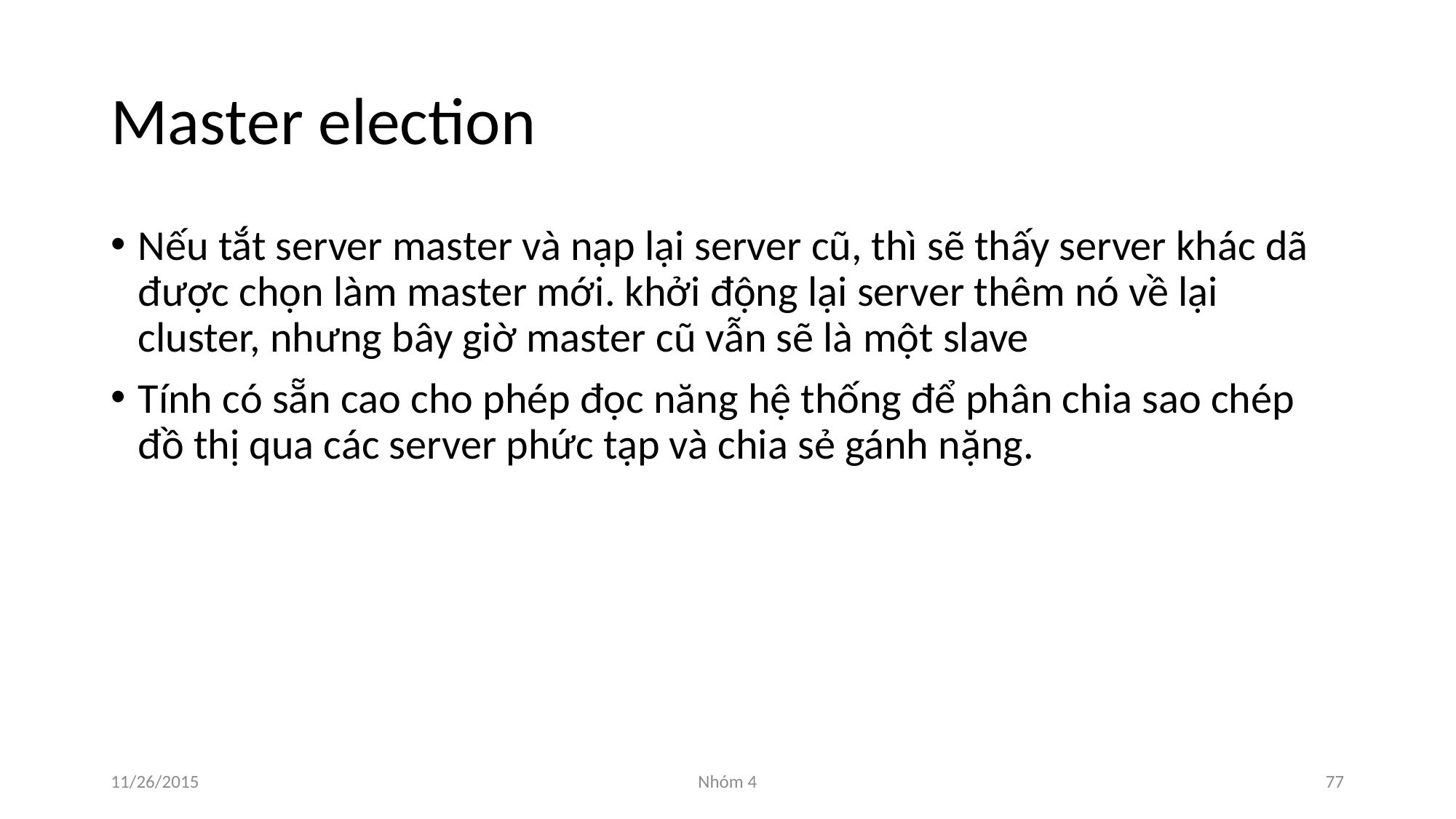

# Master election
Nếu tắt server master và nạp lại server cũ, thì sẽ thấy server khác dã được chọn làm master mới. khởi động lại server thêm nó về lại cluster, nhưng bây giờ master cũ vẫn sẽ là một slave
Tính có sẵn cao cho phép đọc năng hệ thống để phân chia sao chép đồ thị qua các server phức tạp và chia sẻ gánh nặng.

11/26/2015
Nhóm 4
77